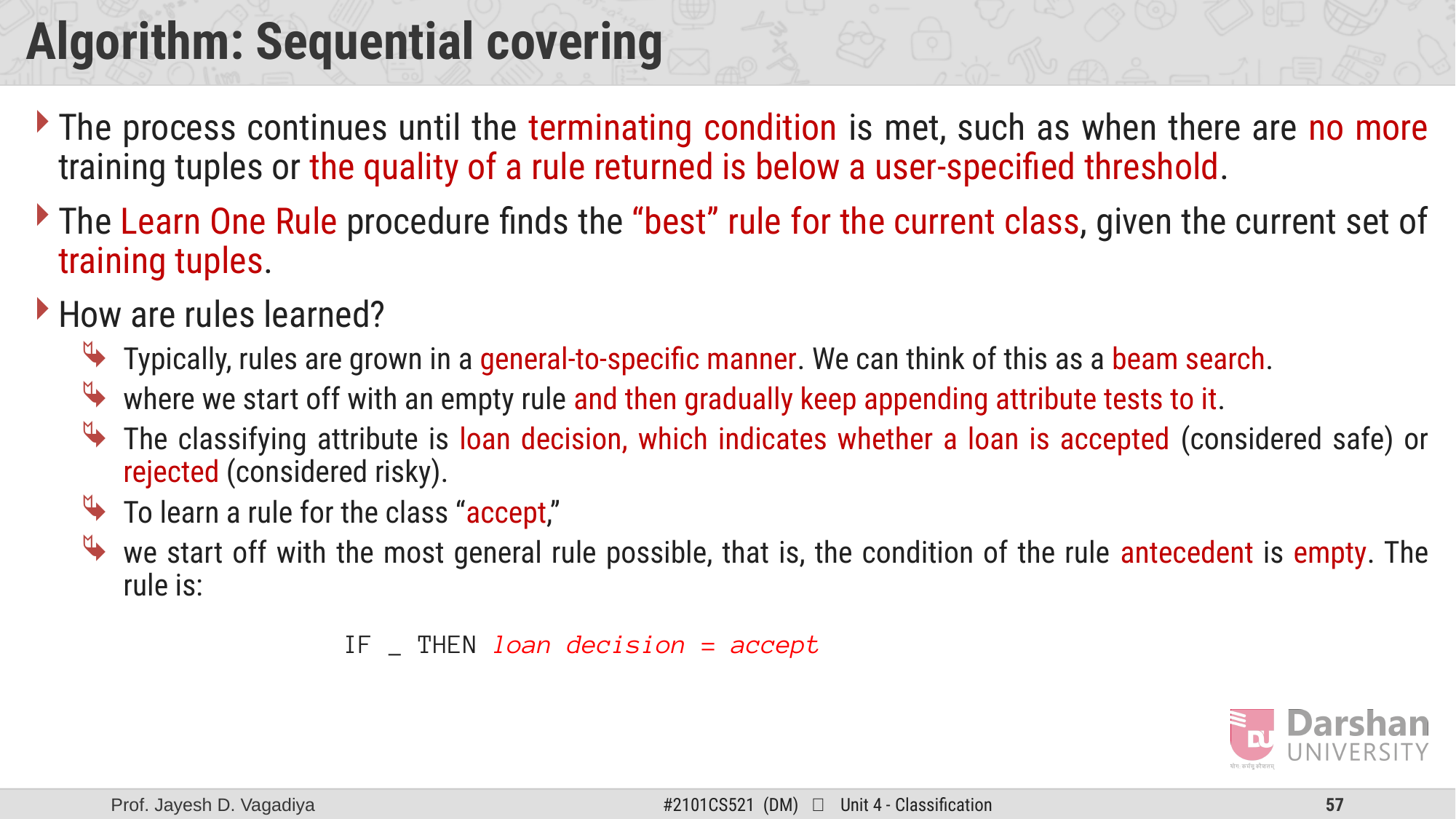

# Algorithm: Sequential covering
The process continues until the terminating condition is met, such as when there are no more training tuples or the quality of a rule returned is below a user-specified threshold.
The Learn One Rule procedure finds the “best” rule for the current class, given the current set of training tuples.
How are rules learned?
Typically, rules are grown in a general-to-specific manner. We can think of this as a beam search.
where we start off with an empty rule and then gradually keep appending attribute tests to it.
The classifying attribute is loan decision, which indicates whether a loan is accepted (considered safe) or rejected (considered risky).
To learn a rule for the class “accept,”
we start off with the most general rule possible, that is, the condition of the rule antecedent is empty. The rule is:

IF _ THEN loan decision = accept